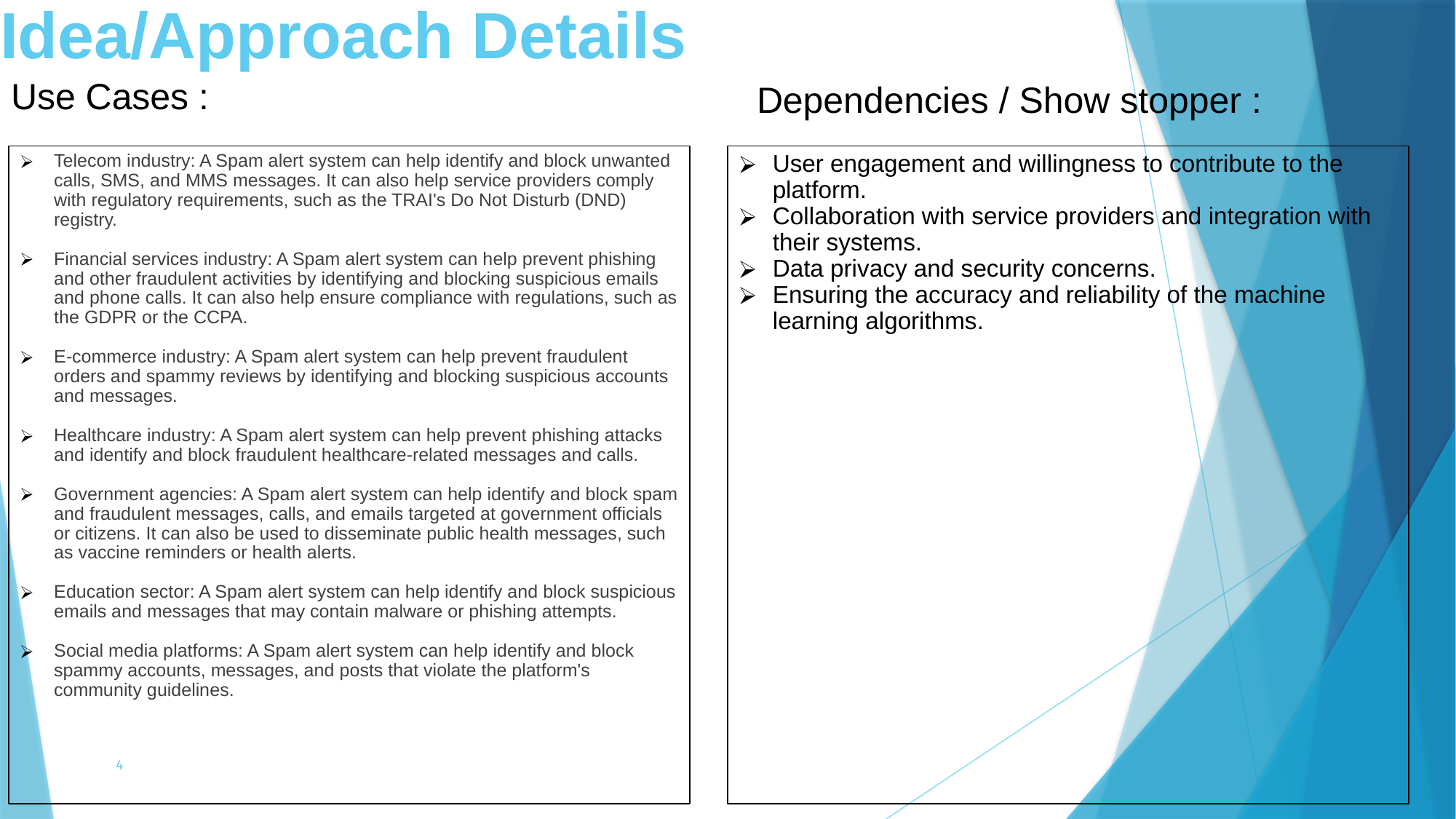

# Idea/Approach Details
Use Cases :
Dependencies / Show stopper :
Telecom industry: A Spam alert system can help identify and block unwanted calls, SMS, and MMS messages. It can also help service providers comply with regulatory requirements, such as the TRAI's Do Not Disturb (DND) registry.

Financial services industry: A Spam alert system can help prevent phishing and other fraudulent activities by identifying and blocking suspicious emails and phone calls. It can also help ensure compliance with regulations, such as the GDPR or the CCPA.

E-commerce industry: A Spam alert system can help prevent fraudulent orders and spammy reviews by identifying and blocking suspicious accounts and messages.

Healthcare industry: A Spam alert system can help prevent phishing attacks and identify and block fraudulent healthcare-related messages and calls.

Government agencies: A Spam alert system can help identify and block spam and fraudulent messages, calls, and emails targeted at government officials or citizens. It can also be used to disseminate public health messages, such as vaccine reminders or health alerts.

Education sector: A Spam alert system can help identify and block suspicious emails and messages that may contain malware or phishing attempts.

Social media platforms: A Spam alert system can help identify and block spammy accounts, messages, and posts that violate the platform's community guidelines.
User engagement and willingness to contribute to the platform.
Collaboration with service providers and integration with their systems.
Data privacy and security concerns.
Ensuring the accuracy and reliability of the machine learning algorithms.
4